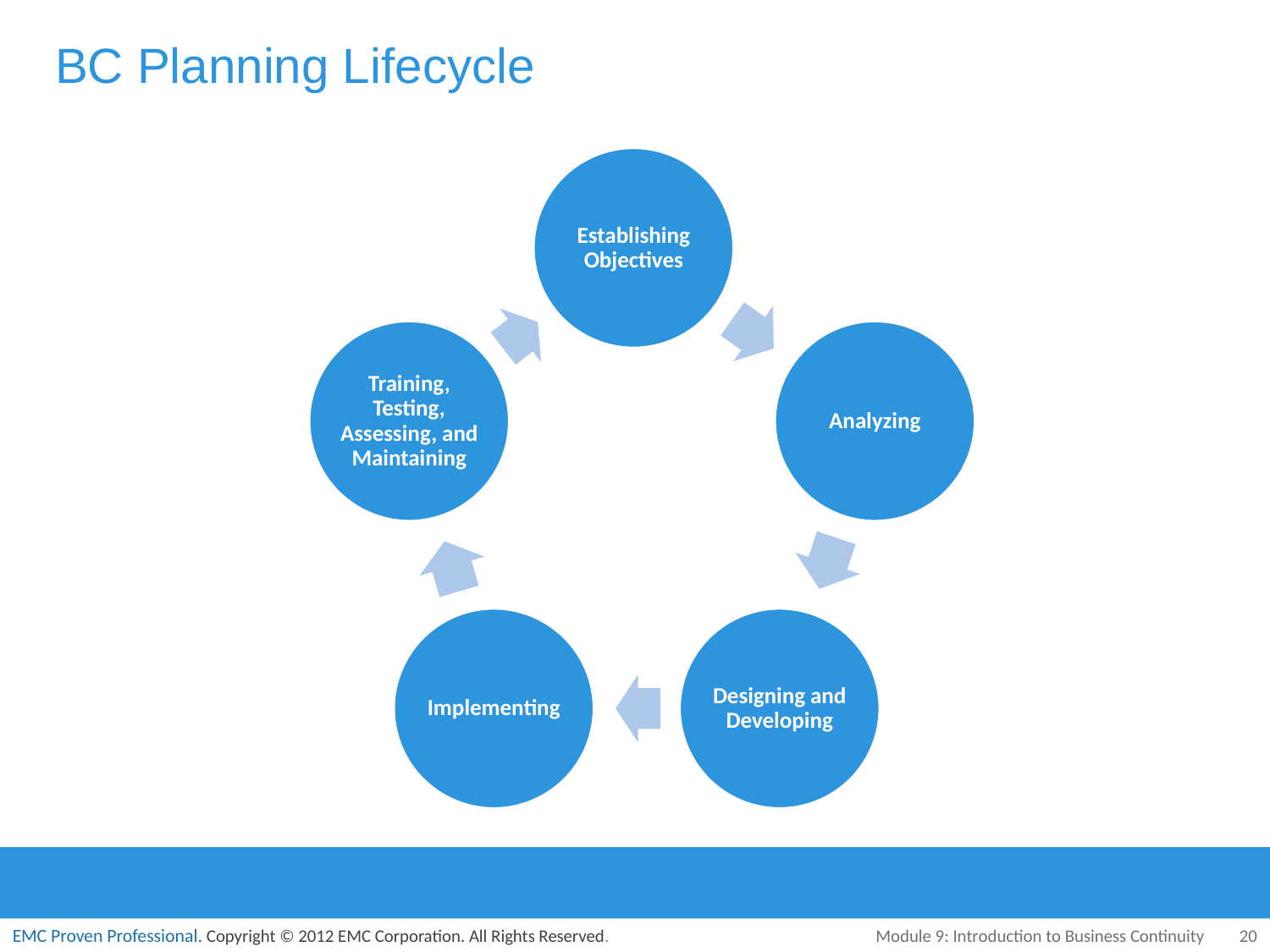

# BC Planning Lifecycle
Establishing Objectives

Analyzing

Designing and Developing

Implementing

Training, Testing, Assessing, and Maintaining

Module 9: Introduction to Business Continuity
20